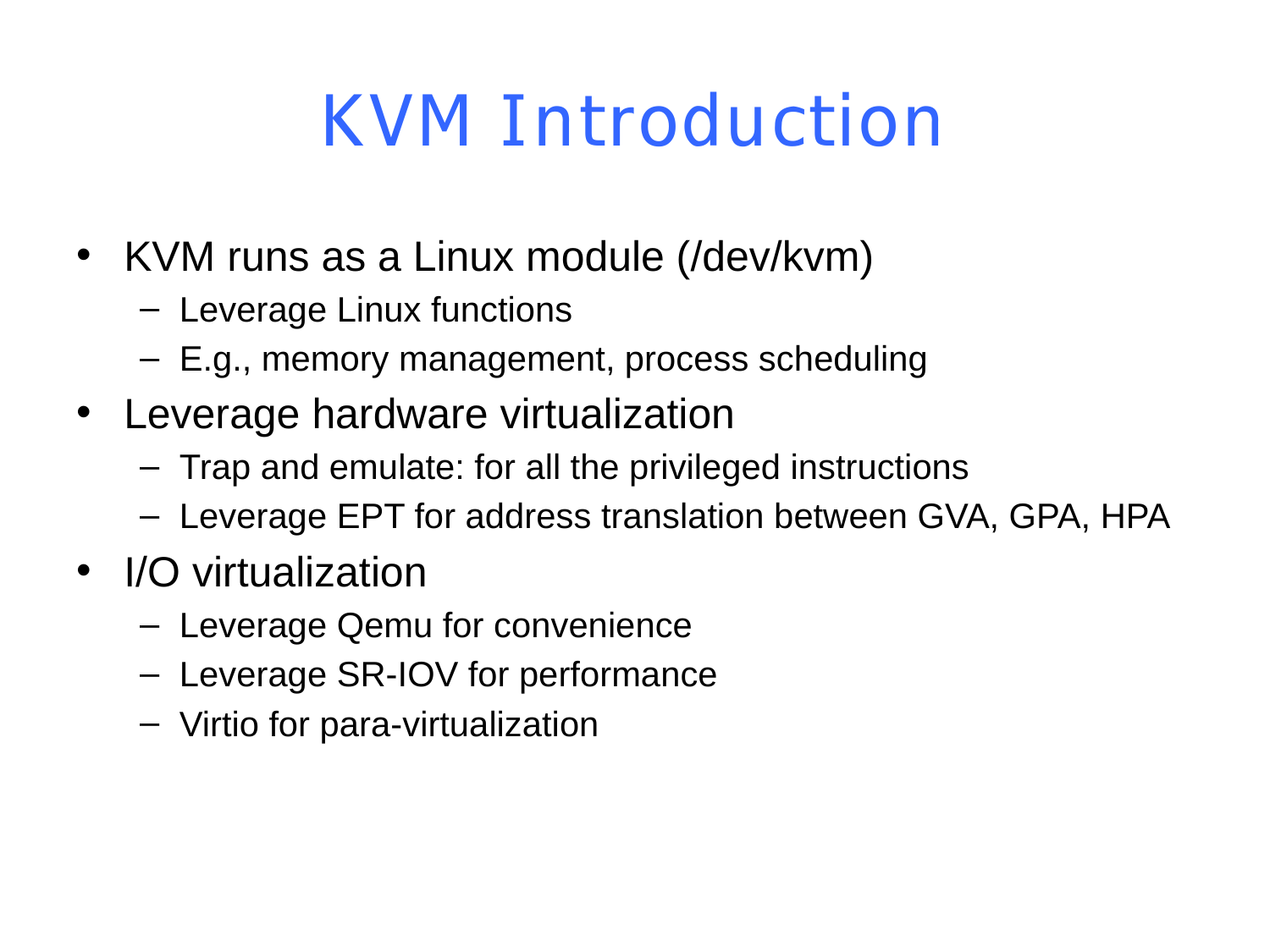

# KVM Introduction
KVM runs as a Linux module (/dev/kvm)
Leverage Linux functions
E.g., memory management, process scheduling
Leverage hardware virtualization
Trap and emulate: for all the privileged instructions
Leverage EPT for address translation between GVA, GPA, HPA
I/O virtualization
Leverage Qemu for convenience
Leverage SR-IOV for performance
Virtio for para-virtualization